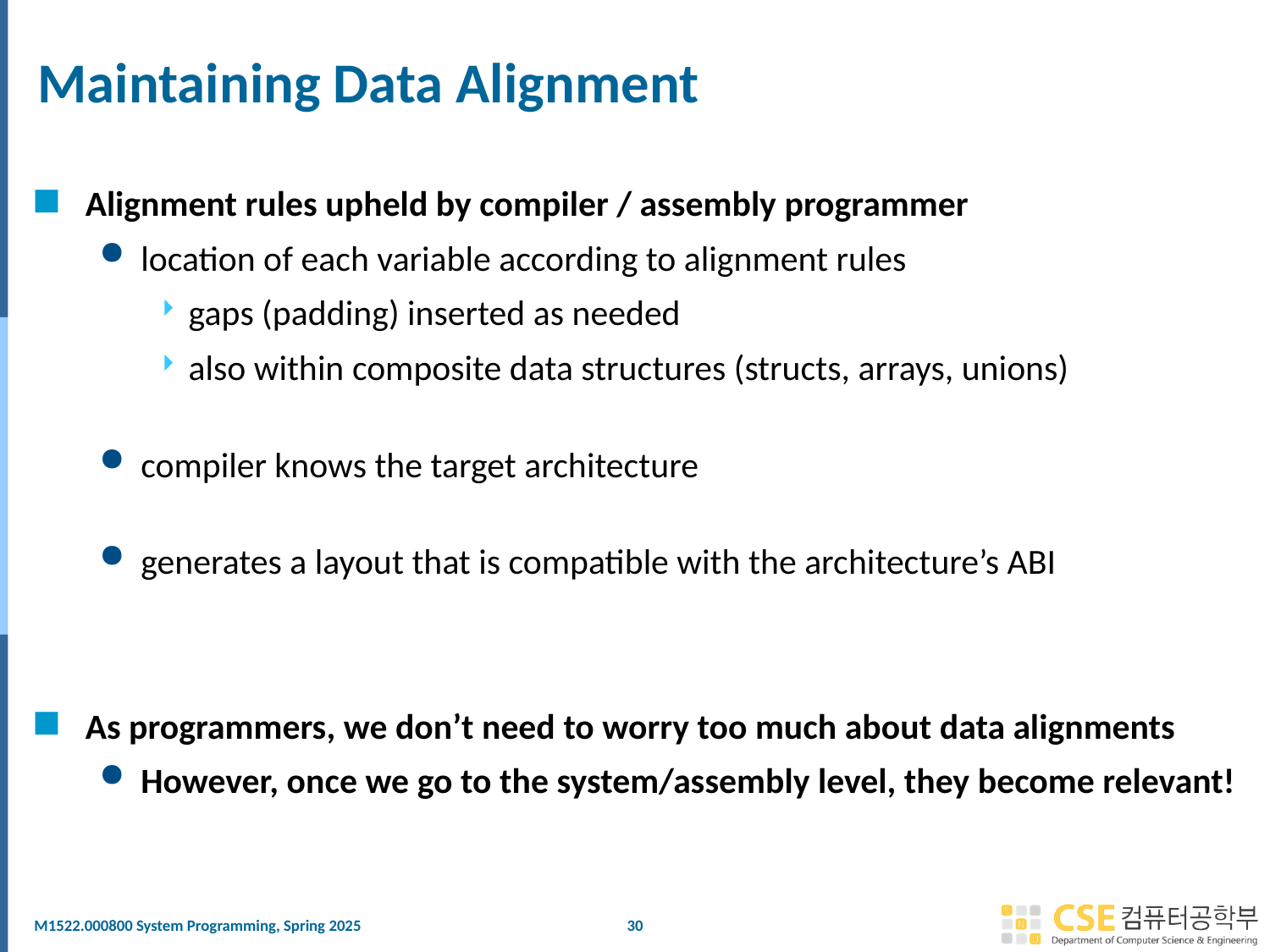

# Maintaining Data Alignment
Alignment rules upheld by compiler / assembly programmer
location of each variable according to alignment rules
gaps (padding) inserted as needed
also within composite data structures (structs, arrays, unions)
compiler knows the target architecture
generates a layout that is compatible with the architecture’s ABI

As programmers, we don’t need to worry too much about data alignments
However, once we go to the system/assembly level, they become relevant!